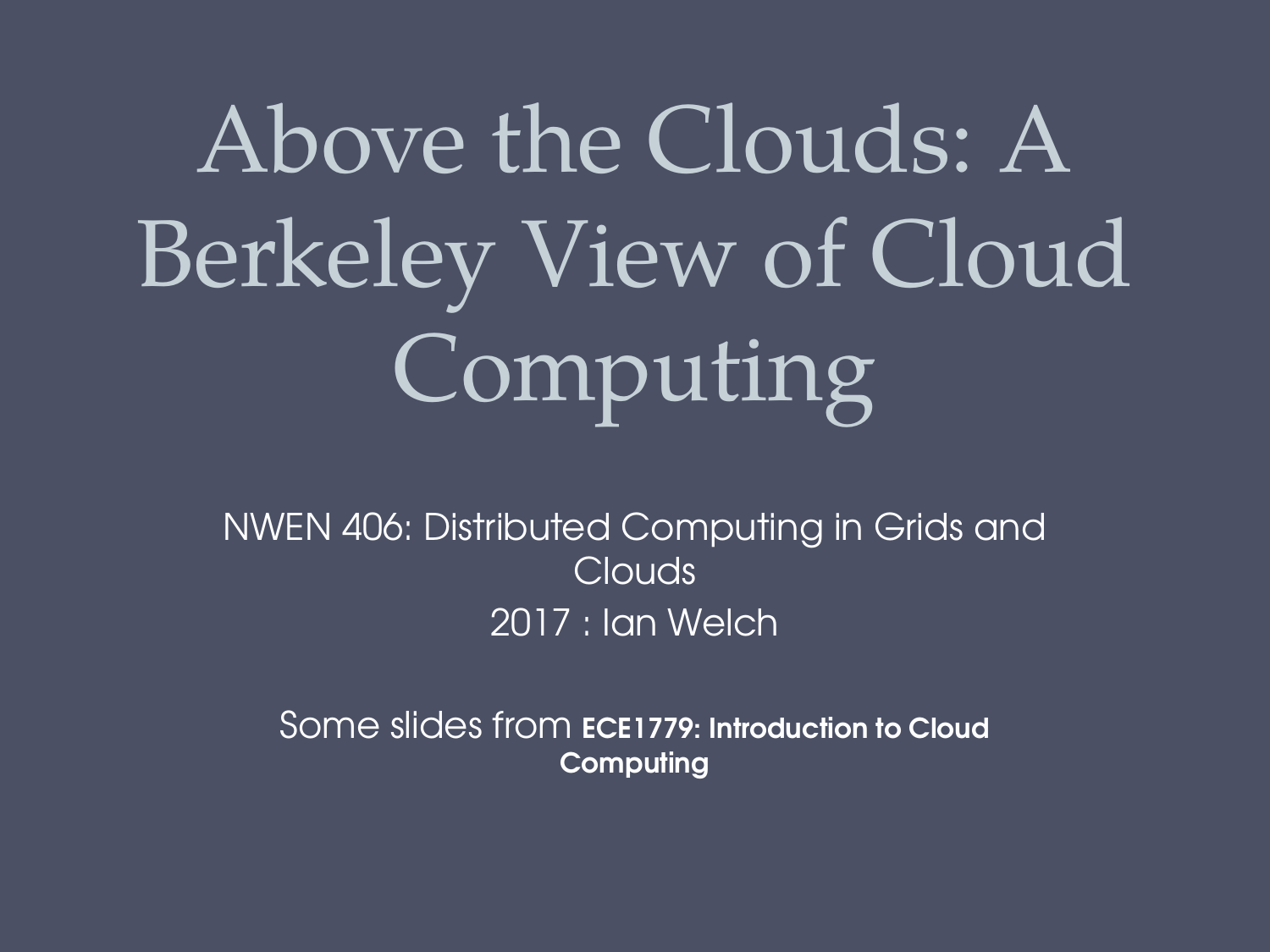

# Above the Clouds: A Berkeley View of Cloud Computing

NWEN 406: Distributed Computing in Grids and Clouds
2017 : Ian Welch

Some slides from ECE1779: Introduction to Cloud Computing